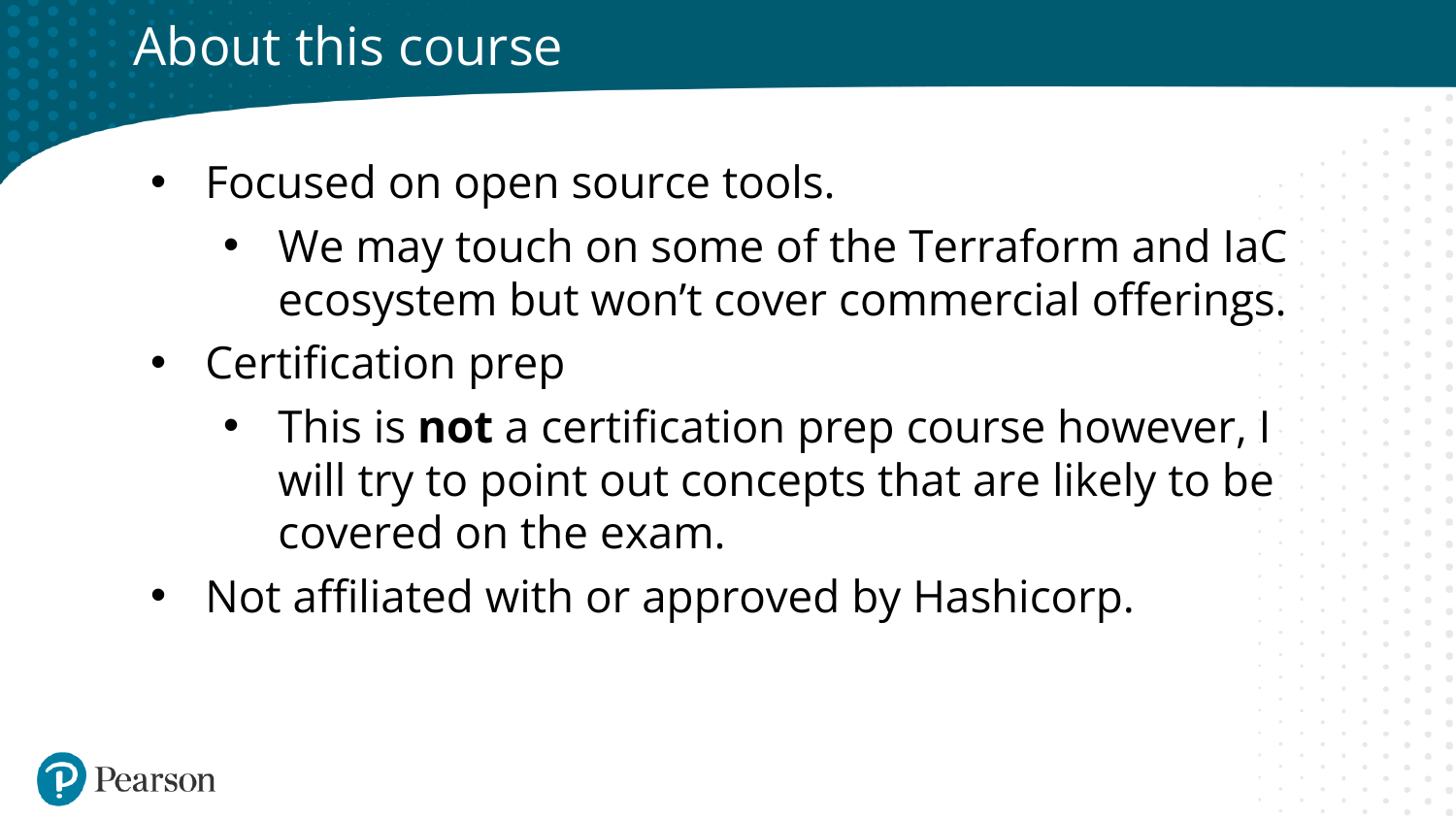

# About this course
Focused on open source tools.
We may touch on some of the Terraform and IaC ecosystem but won’t cover commercial offerings.
Certification prep
This is not a certification prep course however, I will try to point out concepts that are likely to be covered on the exam.
Not affiliated with or approved by Hashicorp.